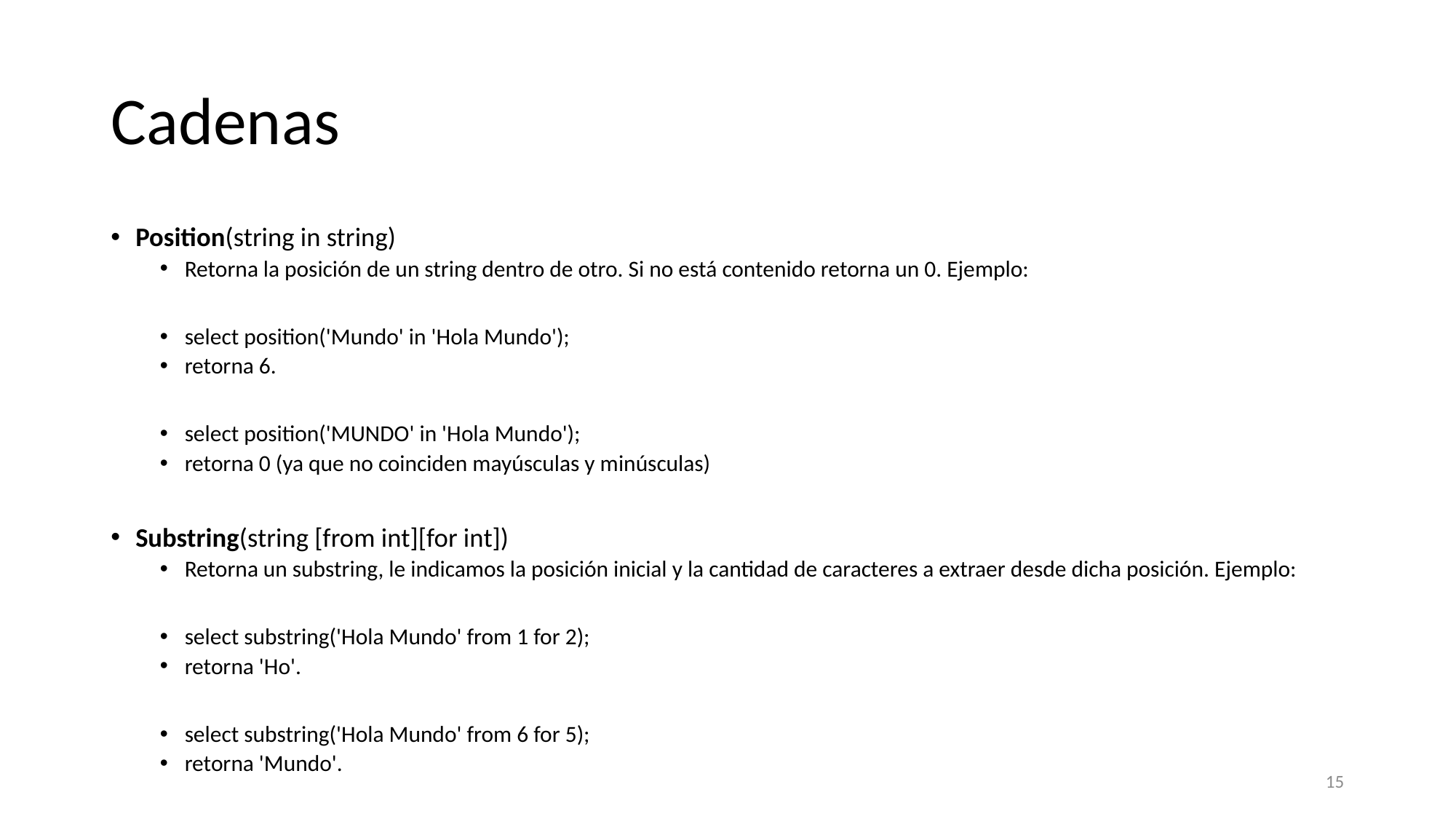

# Cadenas
Position(string in string)
Retorna la posición de un string dentro de otro. Si no está contenido retorna un 0. Ejemplo:

select position('Mundo' in 'Hola Mundo');
retorna 6.

select position('MUNDO' in 'Hola Mundo');
retorna 0 (ya que no coinciden mayúsculas y minúsculas)

Substring(string [from int][for int])
Retorna un substring, le indicamos la posición inicial y la cantidad de caracteres a extraer desde dicha posición. Ejemplo:

select substring('Hola Mundo' from 1 for 2);
retorna 'Ho'.

select substring('Hola Mundo' from 6 for 5);
retorna 'Mundo'.
15